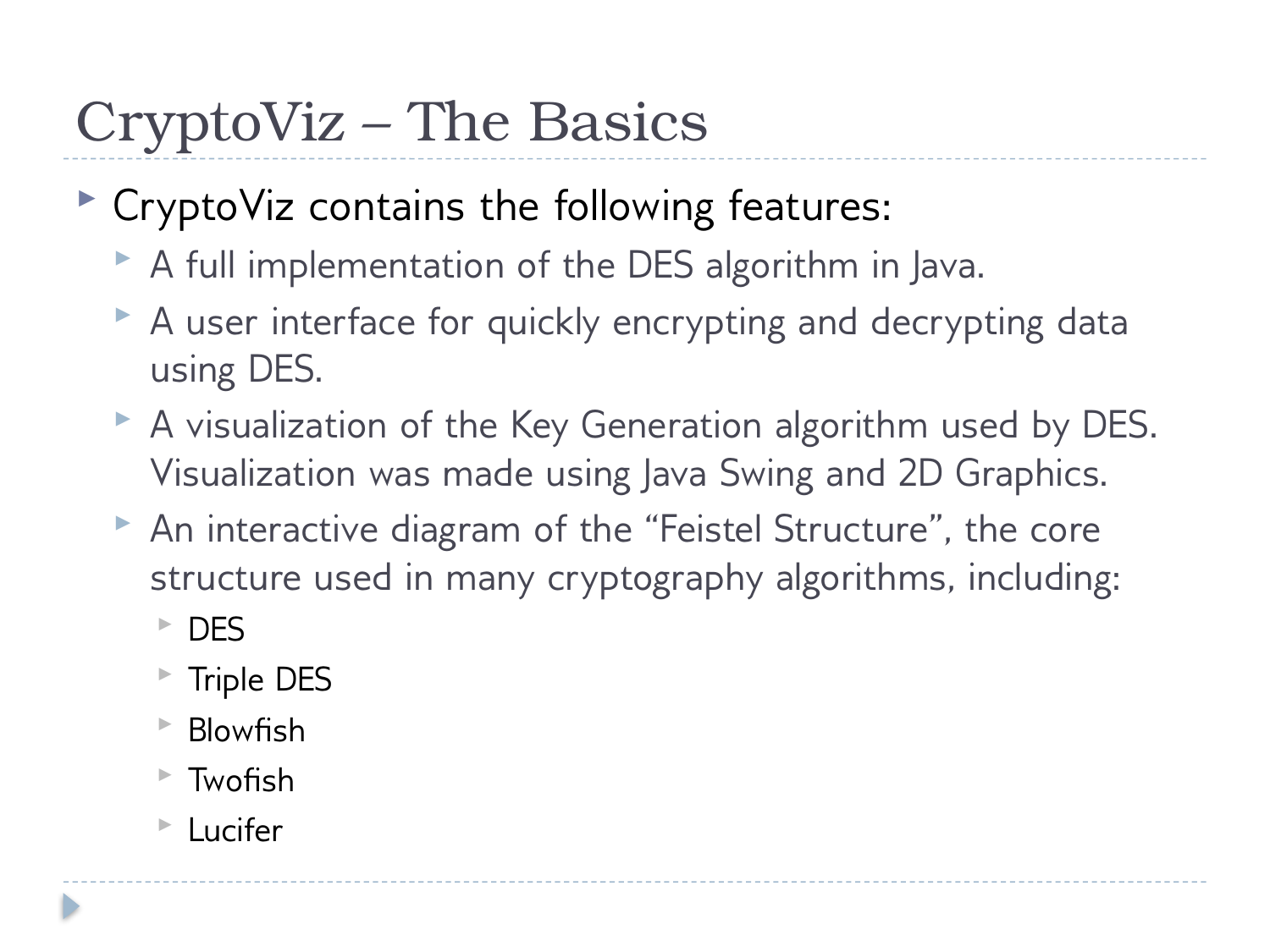

# CryptoViz – The Basics
CryptoViz contains the following features:
A full implementation of the DES algorithm in Java.
A user interface for quickly encrypting and decrypting data using DES.
A visualization of the Key Generation algorithm used by DES.  Visualization was made using Java Swing and 2D Graphics.
An interactive diagram of the “Feistel Structure”, the core structure used in many cryptography algorithms, including:
DES
Triple DES
Blowfish
Twofish
Lucifer